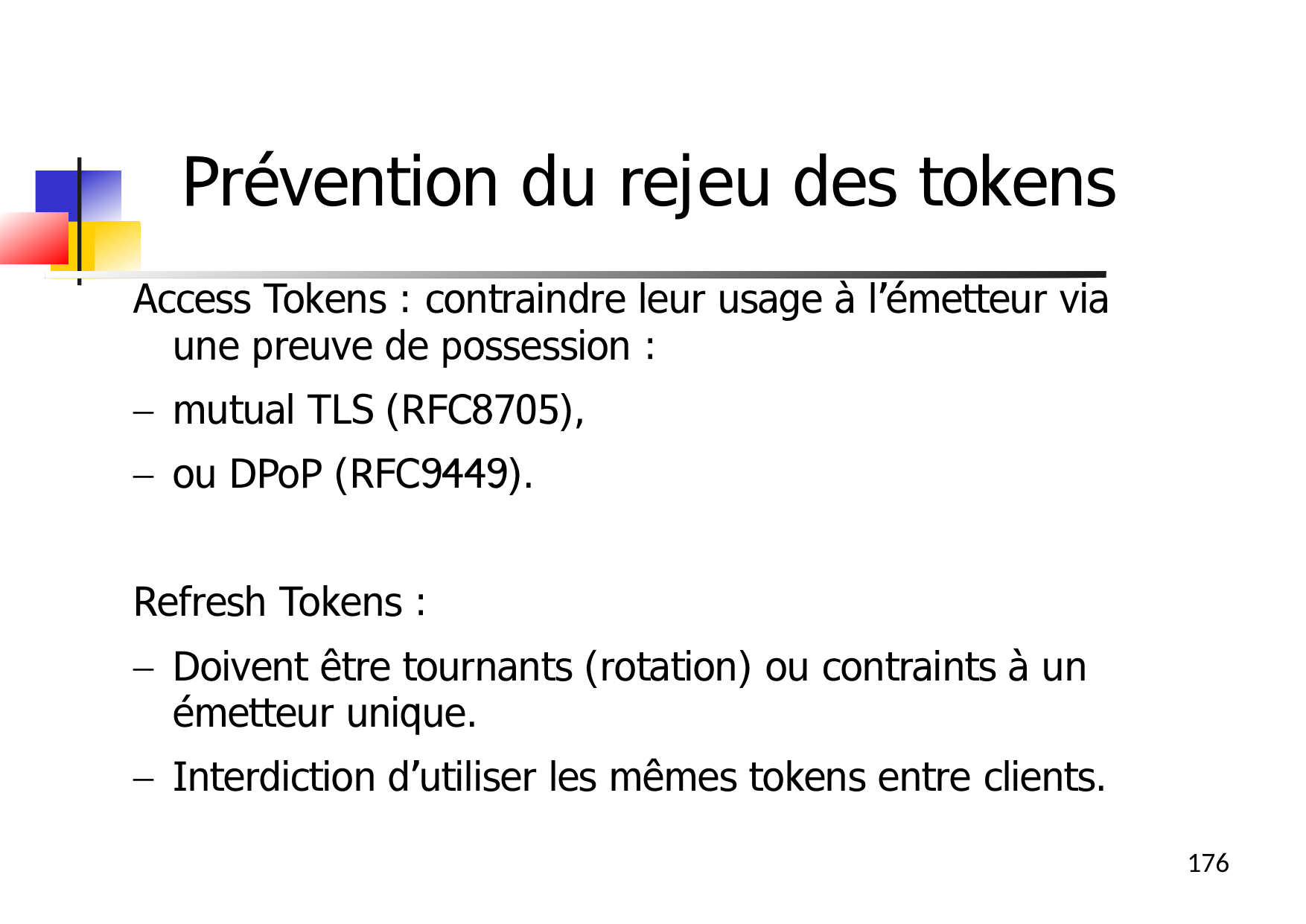

Access Tokens : contraindre leur usage à l’émetteur via une preuve de possession :
mutual TLS (RFC8705),
ou DPoP (RFC9449).

Refresh Tokens :
Doivent être tournants (rotation) ou contraints à un émetteur unique.
Interdiction d’utiliser les mêmes tokens entre clients.
Prévention du rejeu des tokens